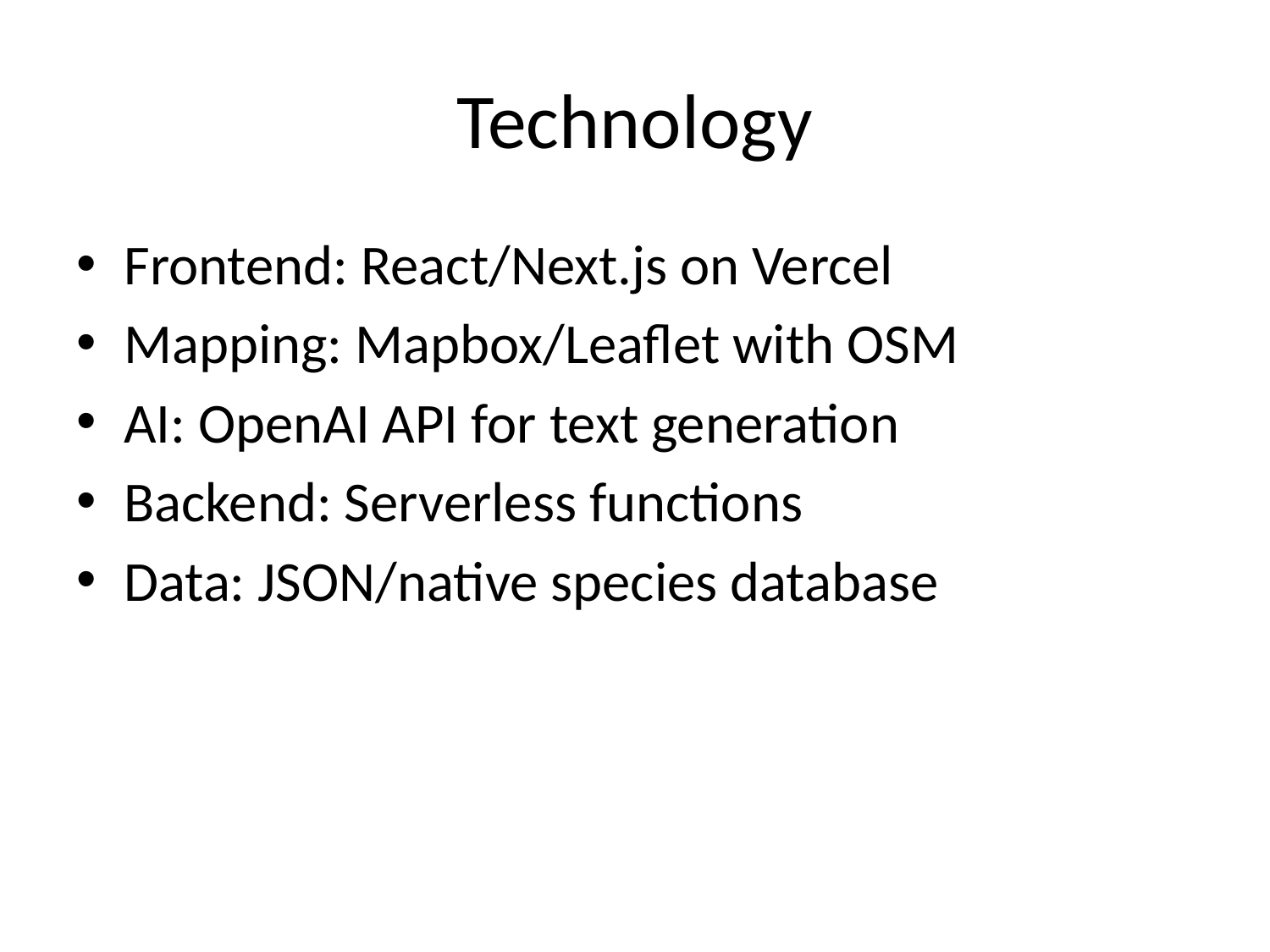

# Technology
Frontend: React/Next.js on Vercel
Mapping: Mapbox/Leaflet with OSM
AI: OpenAI API for text generation
Backend: Serverless functions
Data: JSON/native species database